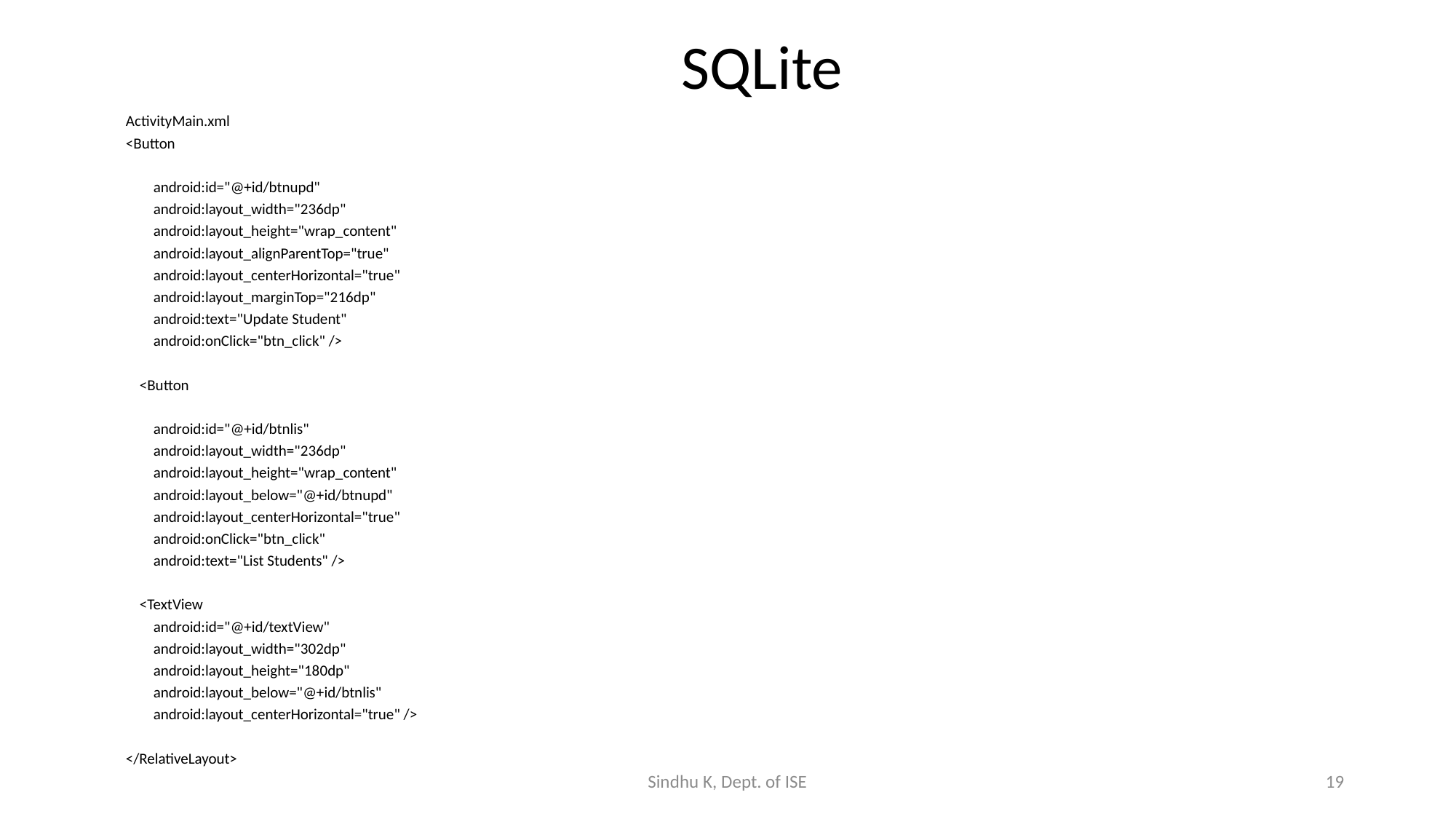

# SQLite
ActivityMain.xml
<Button

        android:id="@+id/btnupd"
        android:layout_width="236dp"
        android:layout_height="wrap_content"
        android:layout_alignParentTop="true"
        android:layout_centerHorizontal="true"
        android:layout_marginTop="216dp"
        android:text="Update Student"
        android:onClick="btn_click" />

    <Button

        android:id="@+id/btnlis"
        android:layout_width="236dp"
        android:layout_height="wrap_content"
        android:layout_below="@+id/btnupd"
        android:layout_centerHorizontal="true"
        android:onClick="btn_click"
        android:text="List Students" />

    <TextView
        android:id="@+id/textView"
        android:layout_width="302dp"
        android:layout_height="180dp"
        android:layout_below="@+id/btnlis"
        android:layout_centerHorizontal="true" />

</RelativeLayout>
Sindhu K, Dept. of ISE
19